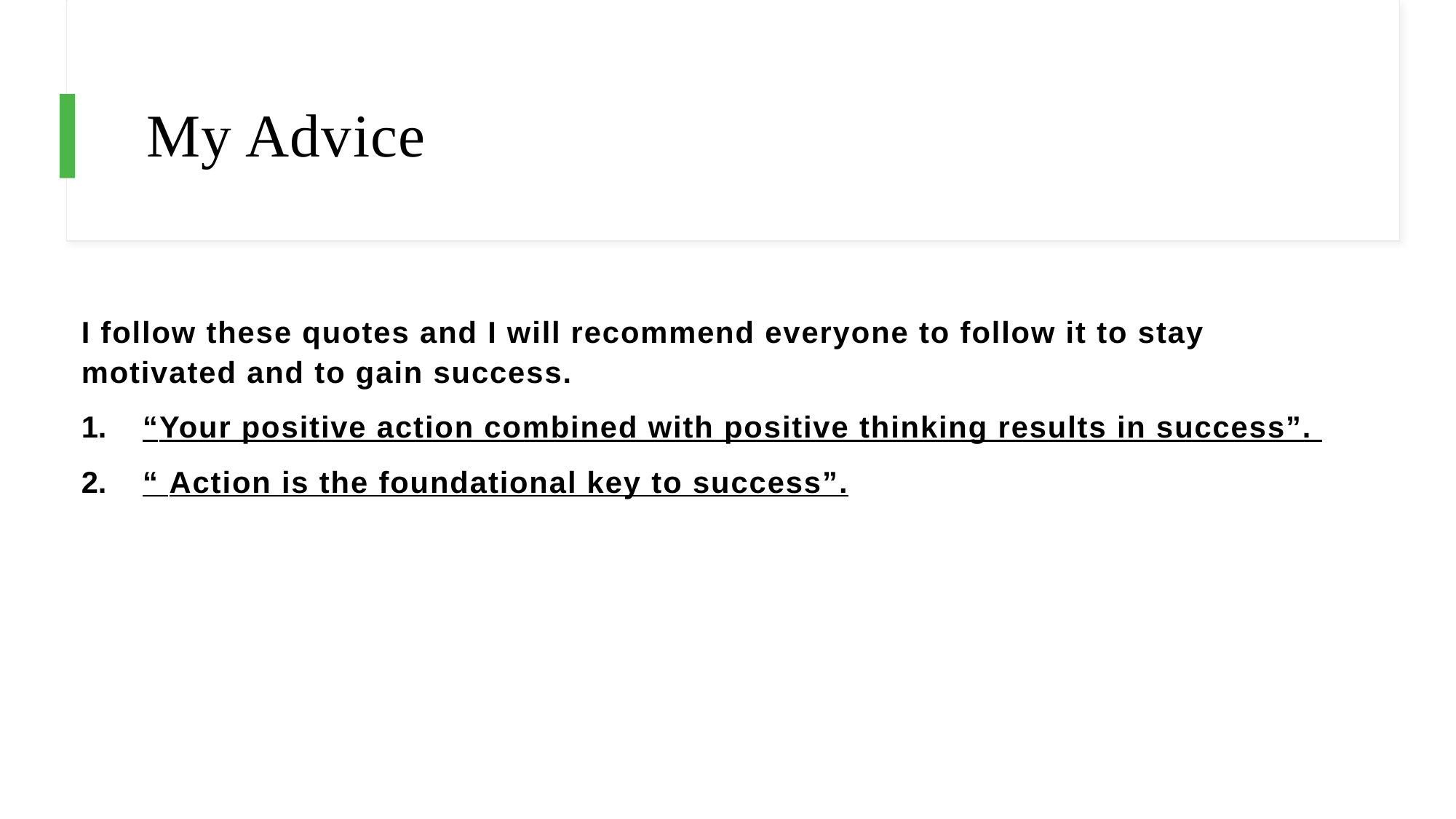

# My Advice
I follow these quotes and I will recommend everyone to follow it to stay motivated and to gain success.
“Your positive action combined with positive thinking results in success”.
“ Action is the foundational key to success”.